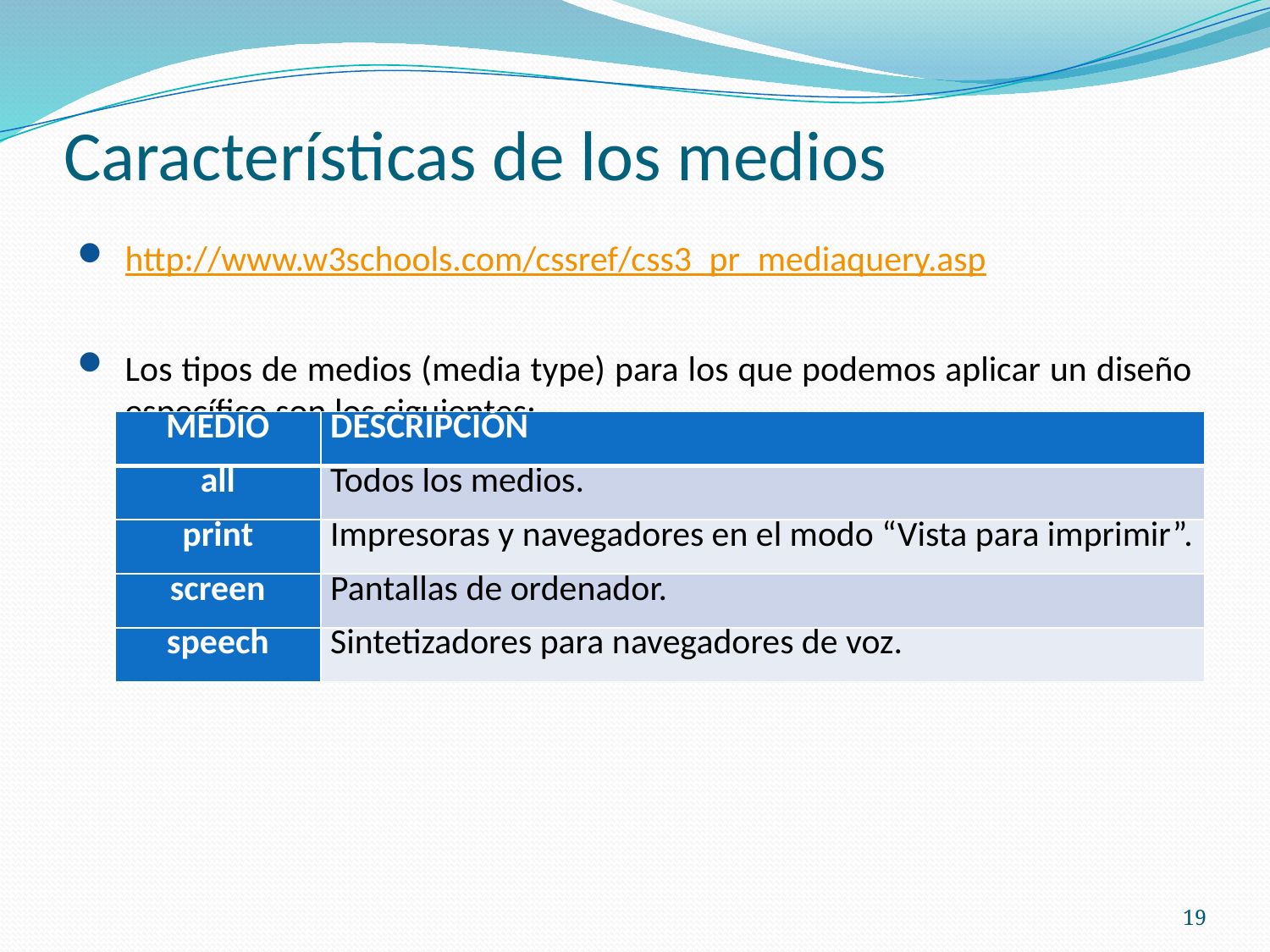

# Características de los medios

http://www.w3schools.com/cssref/css3_pr_mediaquery.asp

Los tipos de medios (media type) para los que podemos aplicar un diseño específico son los siguientes:

| MEDIO | DESCRIPCIÓN |
| --- | --- |
| all | Todos los medios. |
| print | Impresoras y navegadores en el modo “Vista para imprimir”. |
| screen | Pantallas de ordenador. |
| speech | Sintetizadores para navegadores de voz. |
19